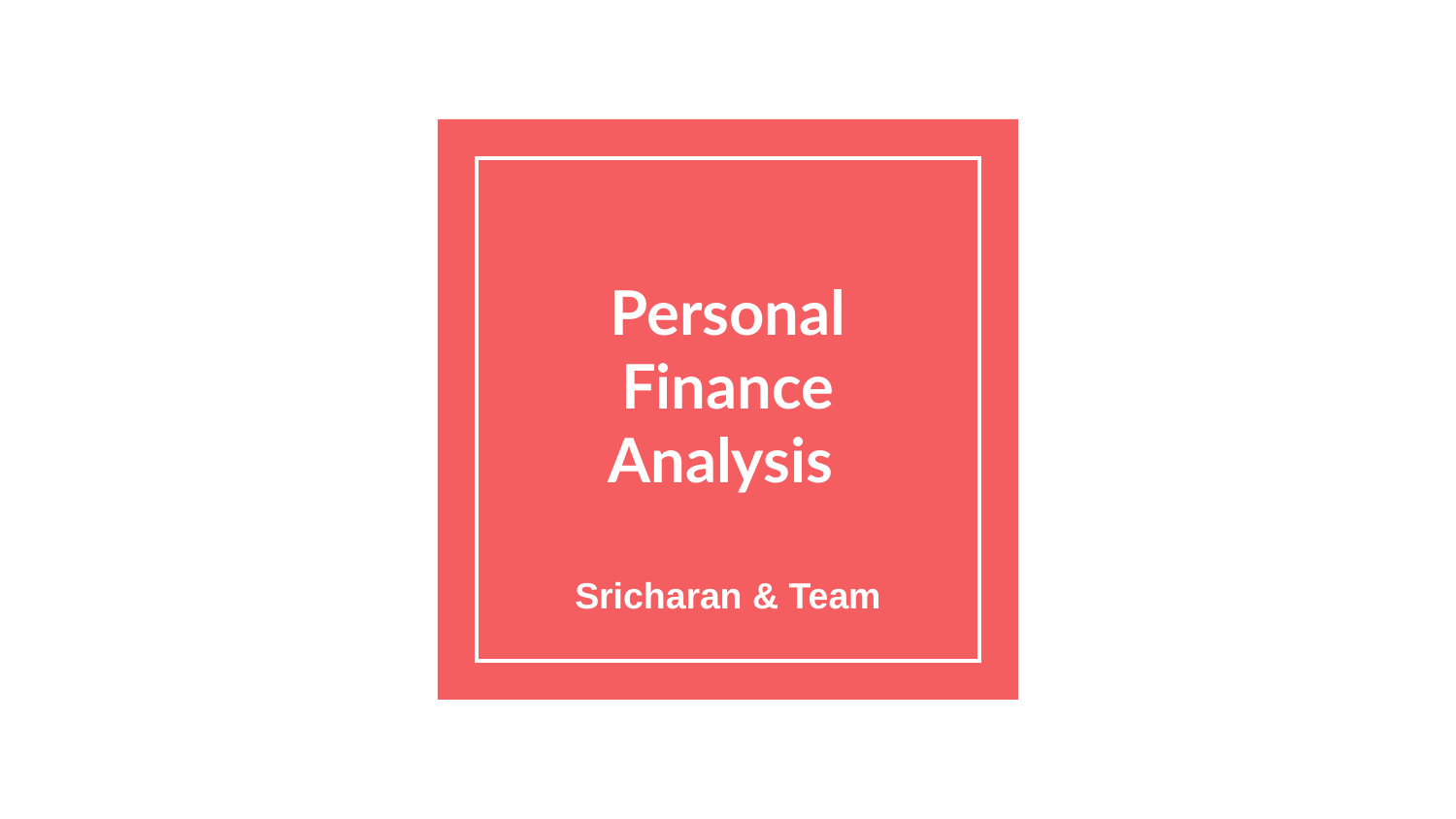

# Personal Finance Analysis
Sricharan & Team